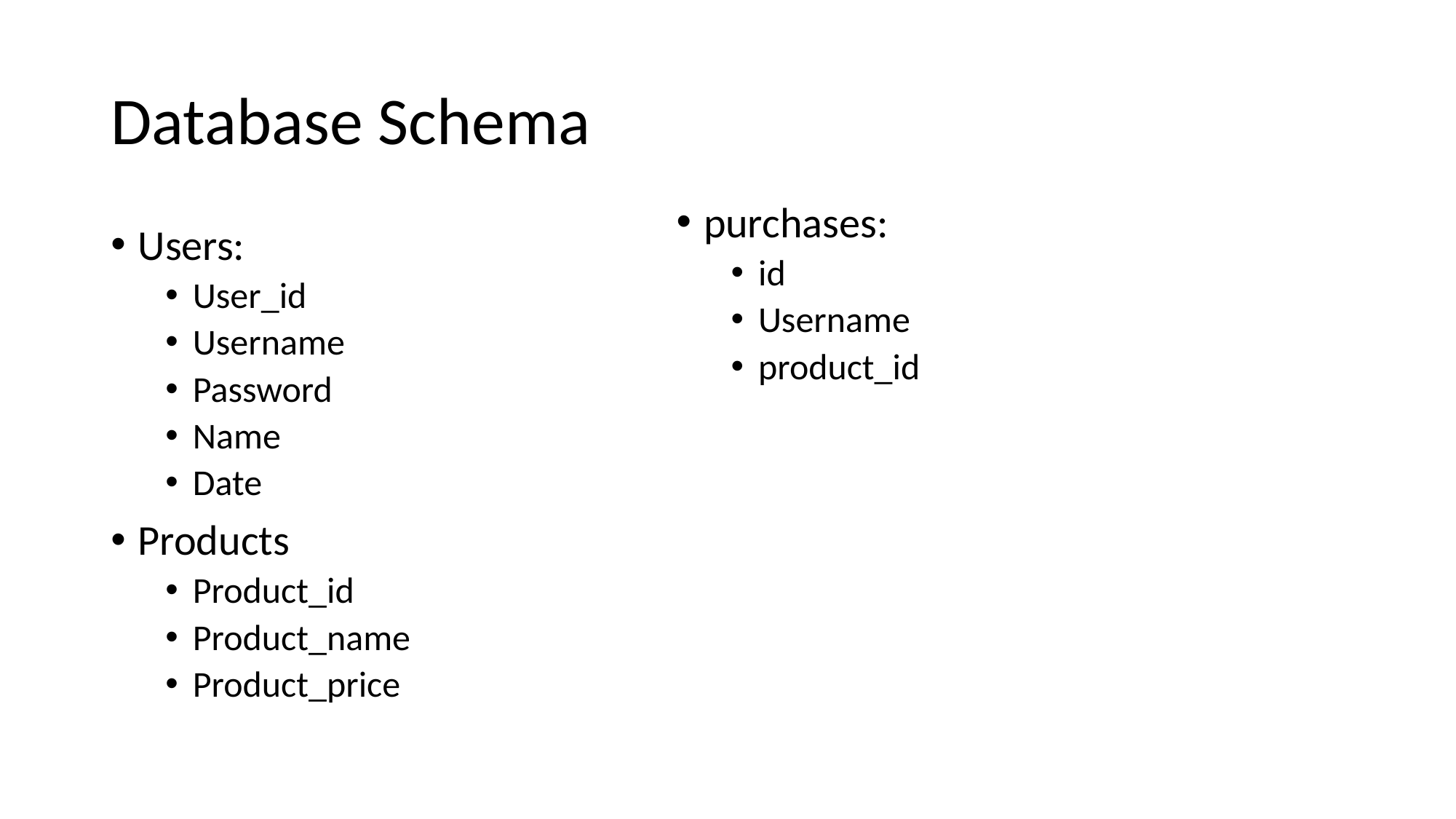

# Database Schema
purchases:
id
Username
product_id

Users:
User_id
Username
Password
Name
Date
Products
Product_id
Product_name
Product_price